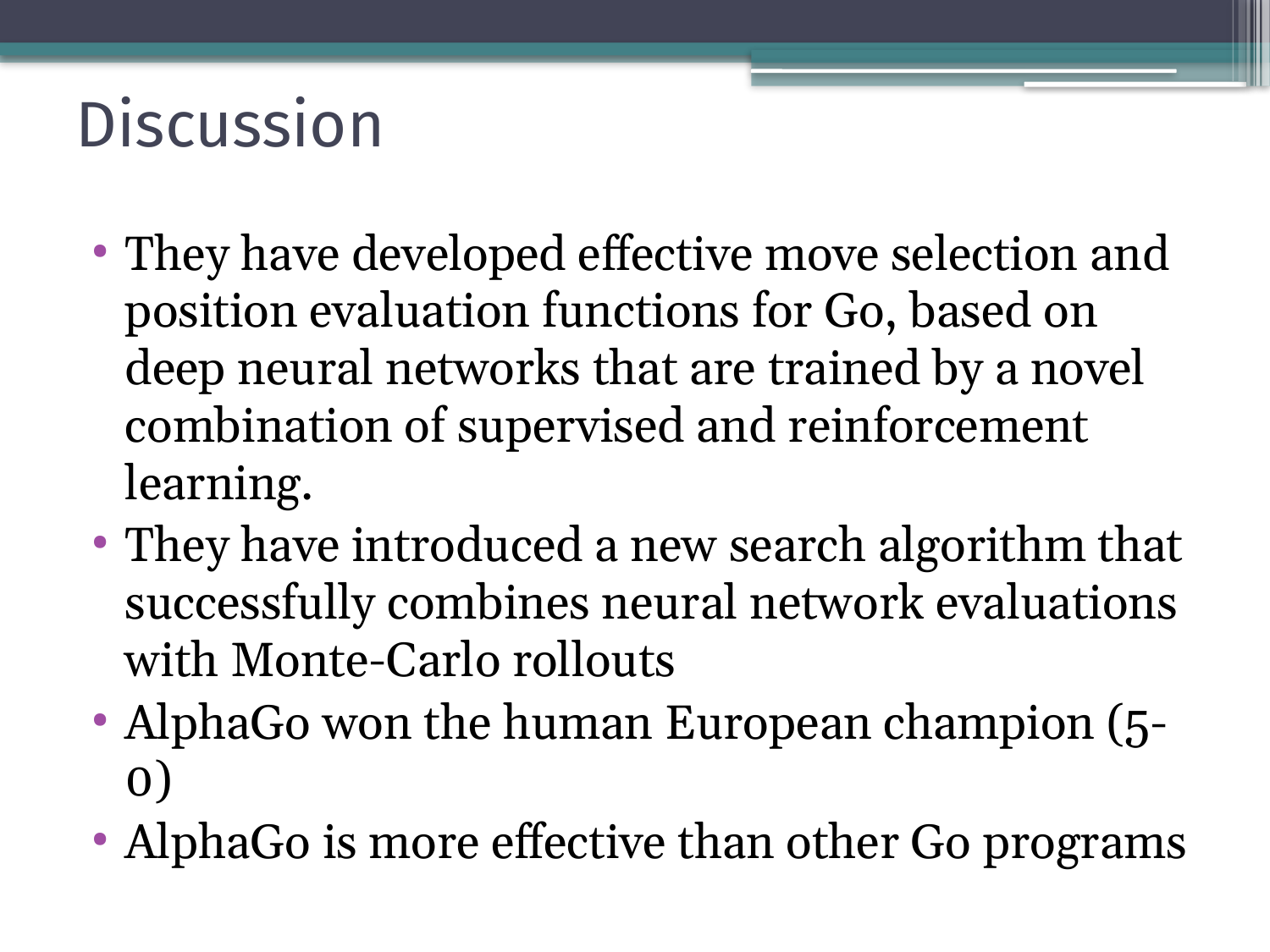

# Discussion
They have developed effective move selection and position evaluation functions for Go, based on deep neural networks that are trained by a novel combination of supervised and reinforcement learning.
They have introduced a new search algorithm that successfully combines neural network evaluations with Monte-Carlo rollouts
AlphaGo won the human European champion (5-0)
AlphaGo is more effective than other Go programs